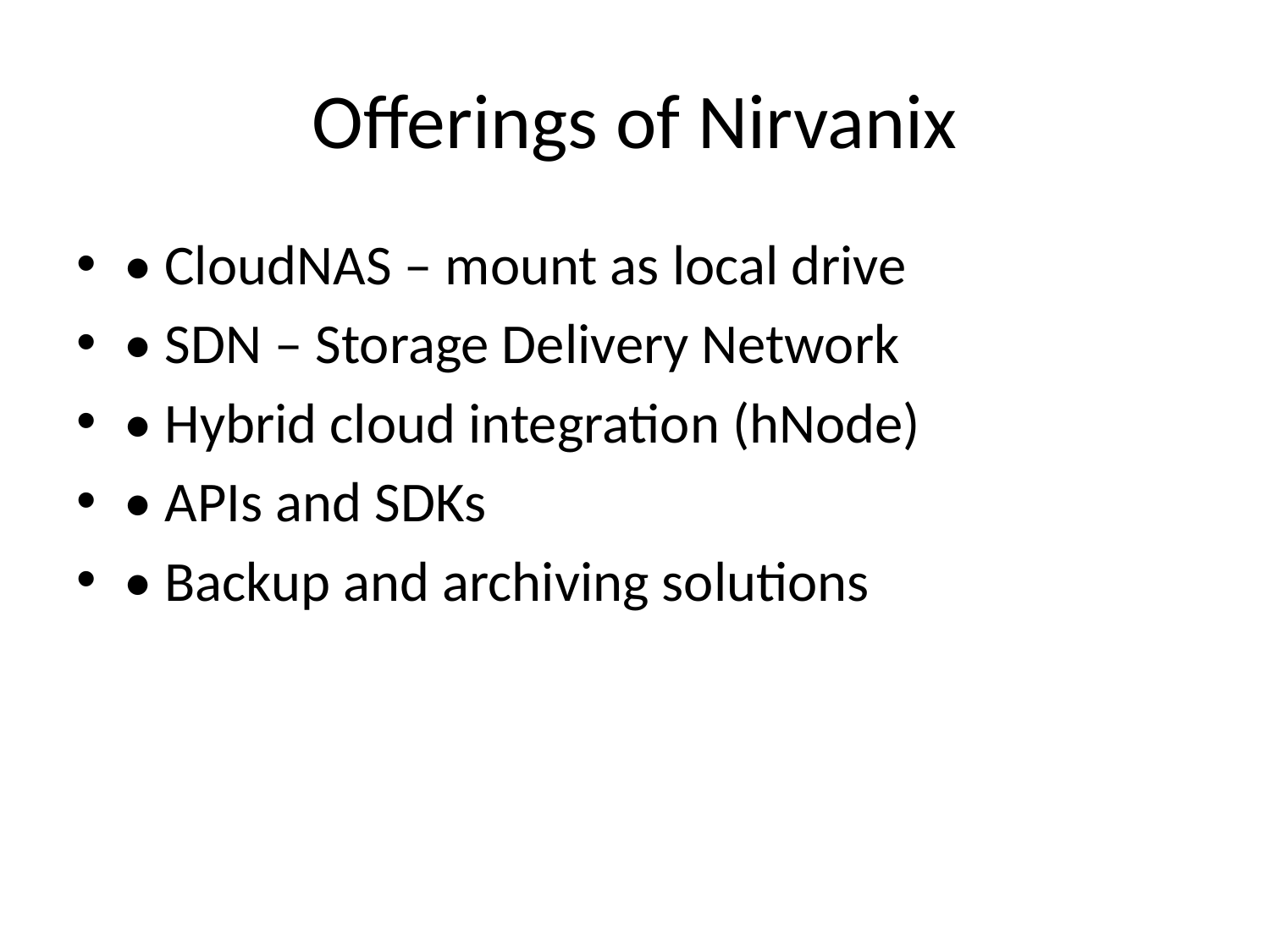

# Offerings of Nirvanix
• CloudNAS – mount as local drive
• SDN – Storage Delivery Network
• Hybrid cloud integration (hNode)
• APIs and SDKs
• Backup and archiving solutions